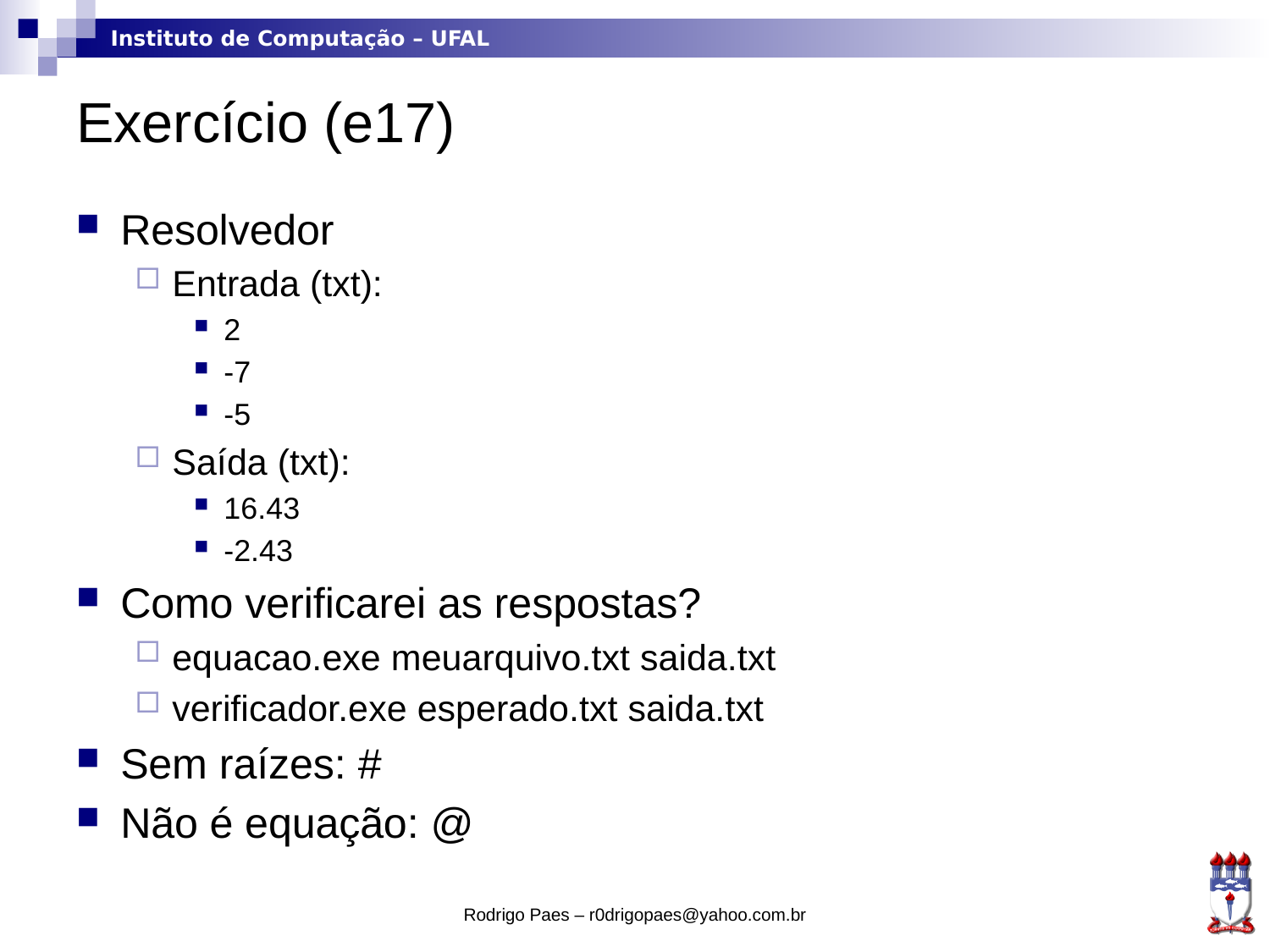

# Exercício (e17)
Resolvedor
Entrada (txt):
2
-7
-5
Saída (txt):
16.43
-2.43
Como verificarei as respostas?
equacao.exe meuarquivo.txt saida.txt
verificador.exe esperado.txt saida.txt
Sem raízes: #
Não é equação: @

Rodrigo Paes – r0drigopaes@yahoo.com.br